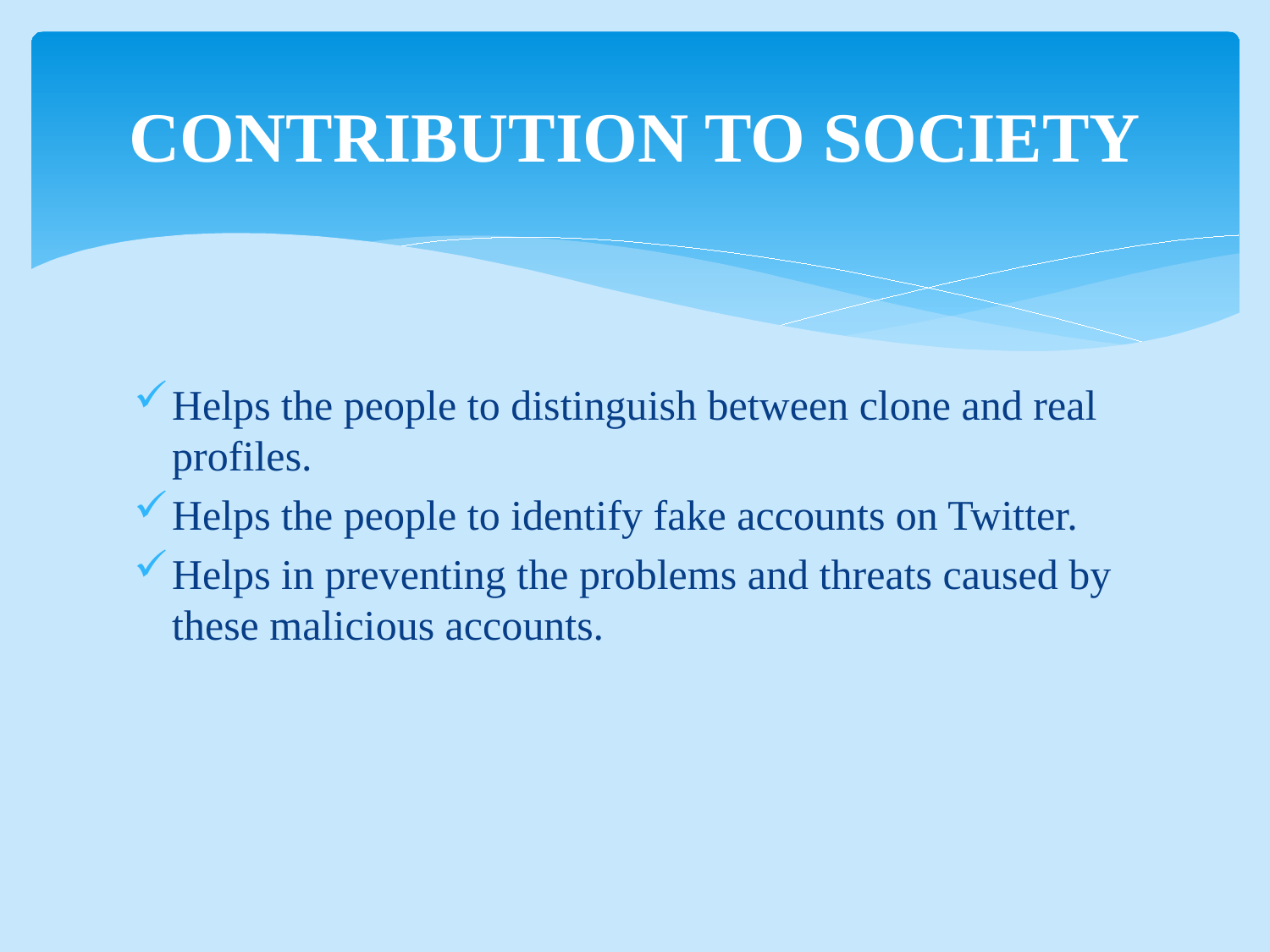

# CONTRIBUTION TO SOCIETY
Helps the people to distinguish between clone and real profiles.
Helps the people to identify fake accounts on Twitter.
Helps in preventing the problems and threats caused by these malicious accounts.